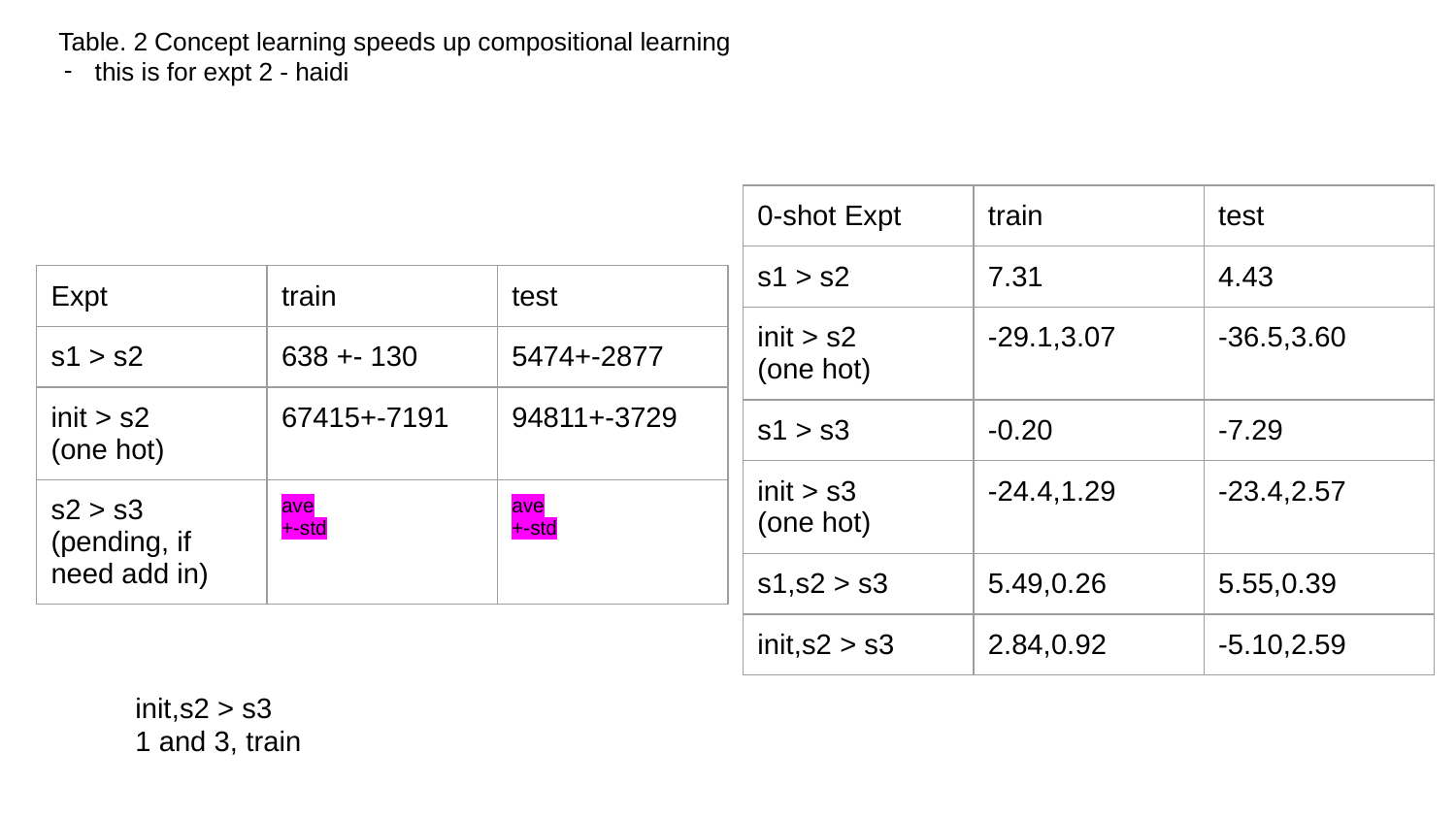

# Table. 2 Concept learning speeds up compositional learning
this is for expt 2 - haidi
| 0-shot Expt | train | test |
| --- | --- | --- |
| s1 > s2 | 7.31 | 4.43 |
| init > s2 (one hot) | -29.1,3.07 | -36.5,3.60 |
| s1 > s3 | -0.20 | -7.29 |
| init > s3 (one hot) | -24.4,1.29 | -23.4,2.57 |
| s1,s2 > s3 | 5.49,0.26 | 5.55,0.39 |
| init,s2 > s3 | 2.84,0.92 | -5.10,2.59 |
| Expt | train | test |
| --- | --- | --- |
| s1 > s2 | 638 +- 130 | 5474+-2877 |
| init > s2 (one hot) | 67415+-7191 | 94811+-3729 |
| s2 > s3 (pending, if need add in) | ave +-std | ave +-std |
init,s2 > s3
1 and 3, train